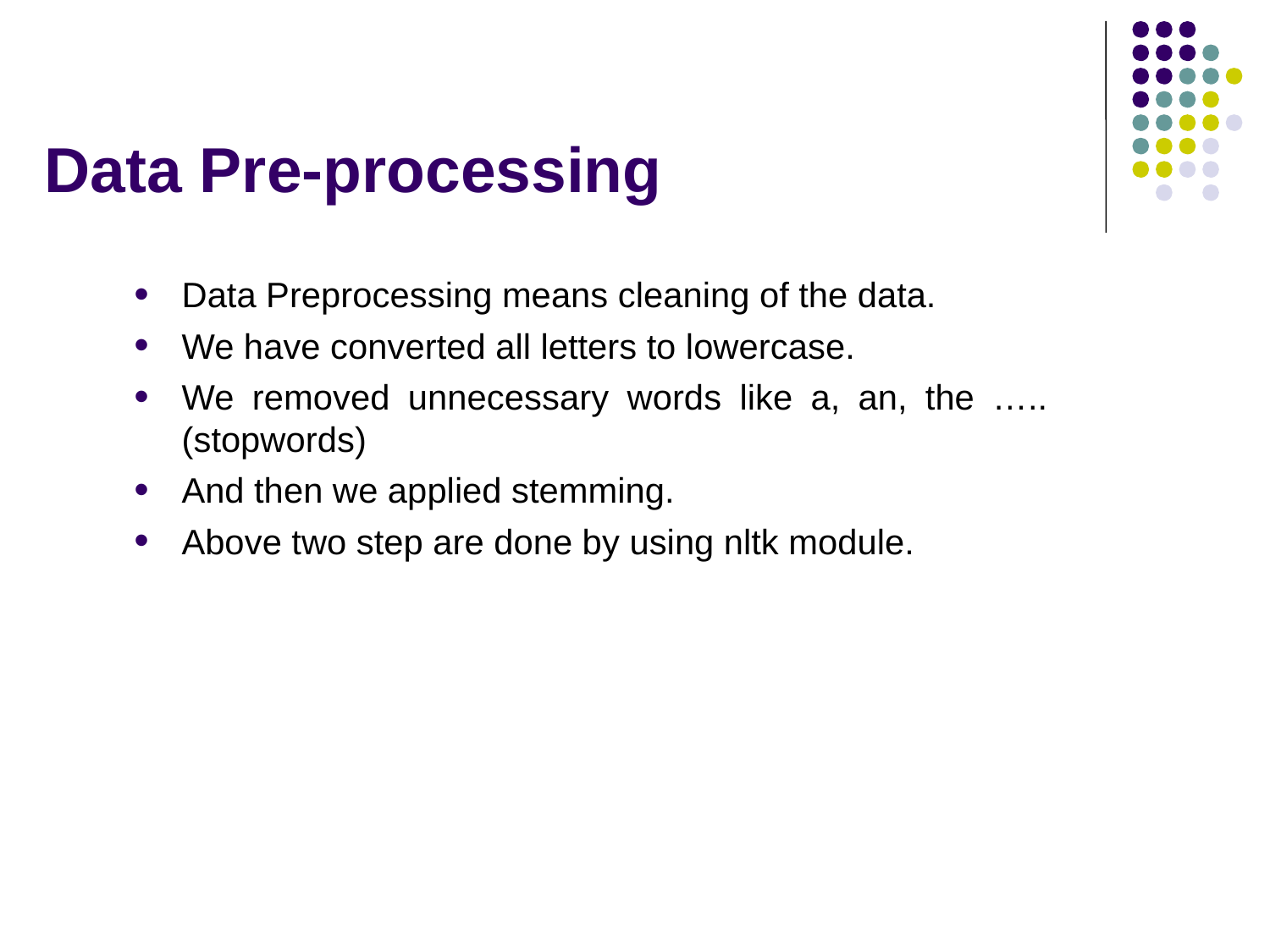

# Data Pre-processing
Data Preprocessing means cleaning of the data.
We have converted all letters to lowercase.
We removed unnecessary words like a, an, the ….. (stopwords)
And then we applied stemming.
Above two step are done by using nltk module.